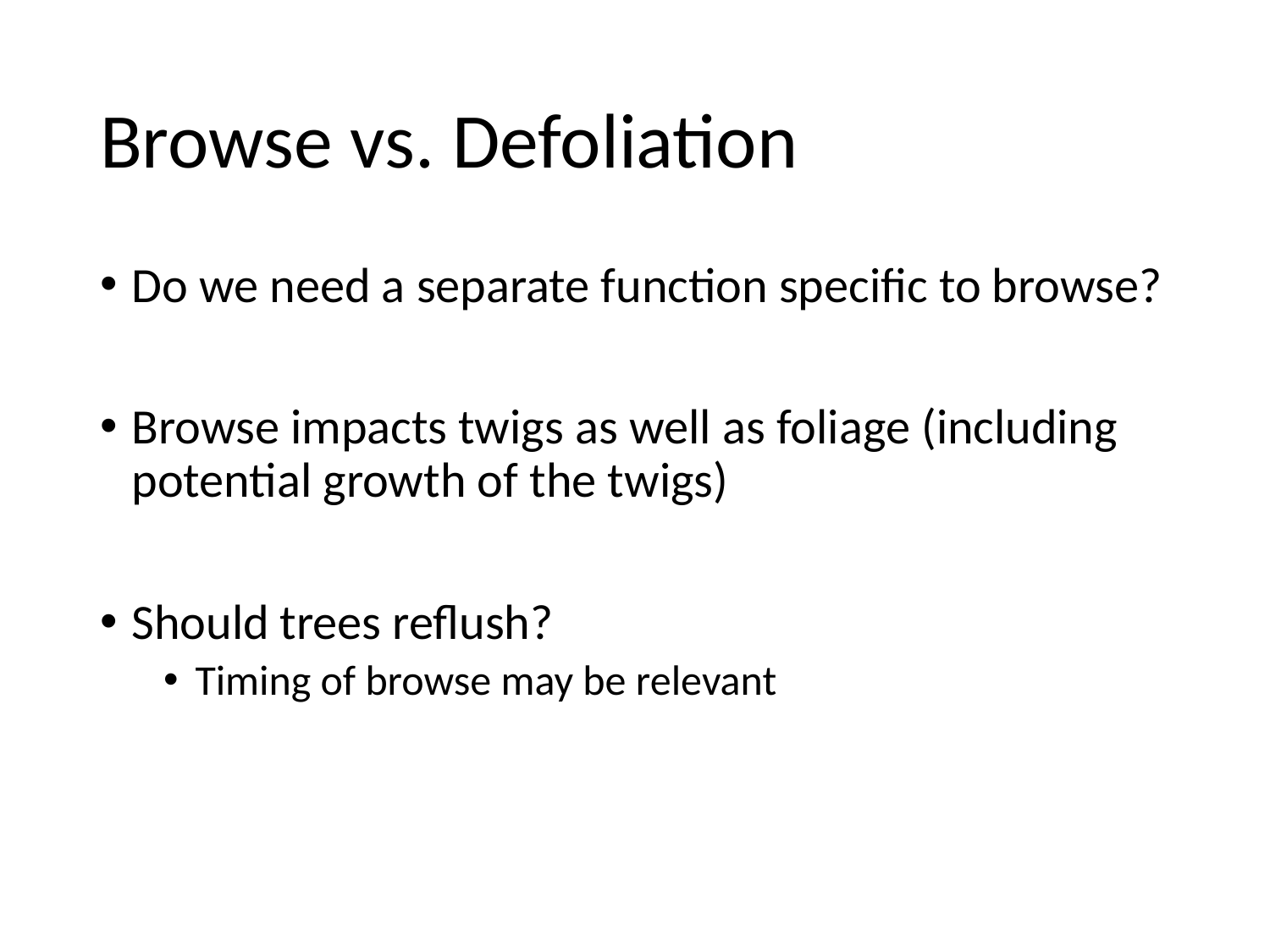

# Browse vs. Defoliation
Do we need a separate function specific to browse?

Browse impacts twigs as well as foliage (including potential growth of the twigs)

Should trees reflush?
Timing of browse may be relevant